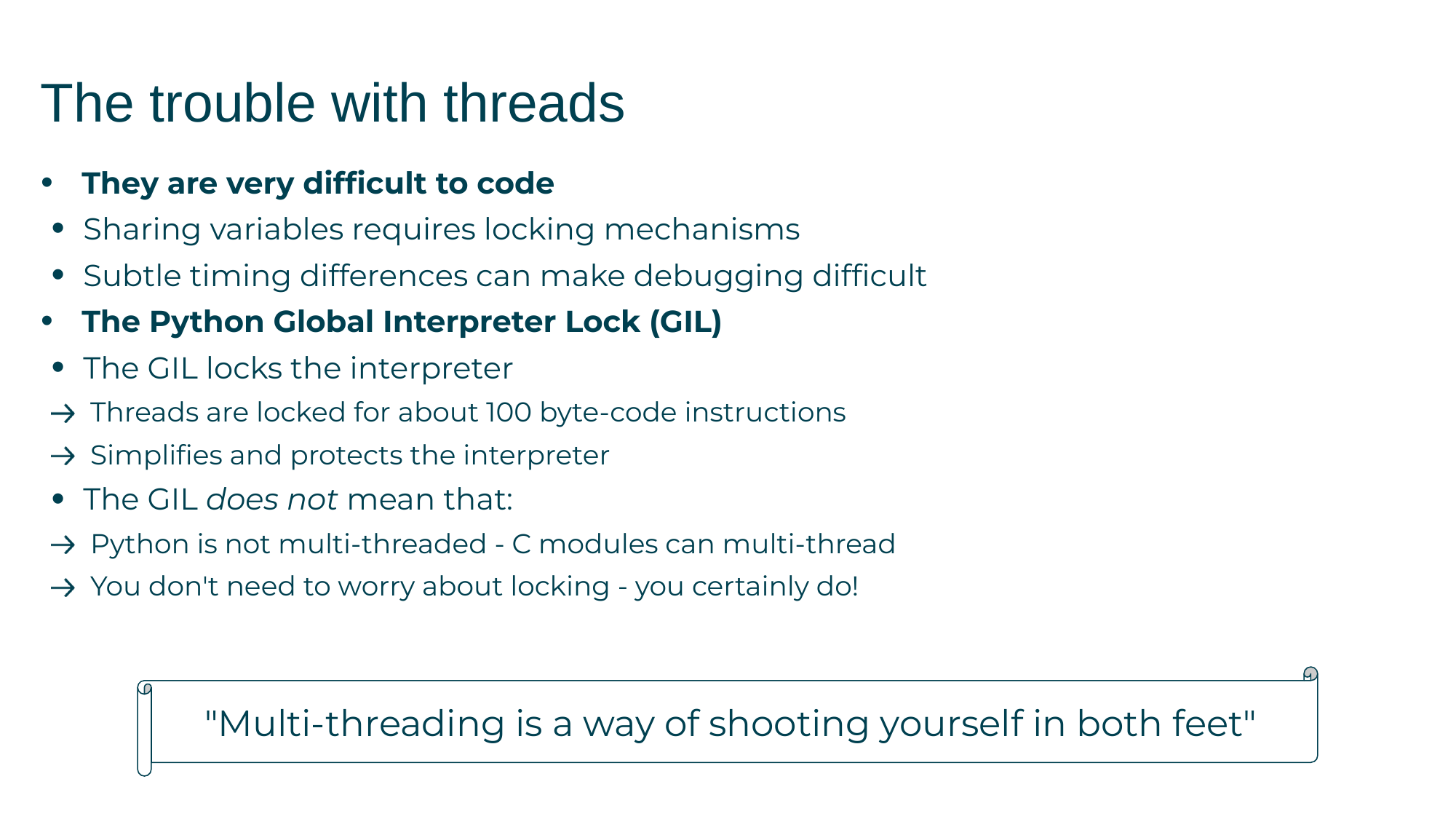

# The trouble with threads
They are very difficult to code
Sharing variables requires locking mechanisms
Subtle timing differences can make debugging difficult
The Python Global Interpreter Lock (GIL)
The GIL locks the interpreter
 Threads are locked for about 100 byte-code instructions
 Simplifies and protects the interpreter
The GIL does not mean that:
 Python is not multi-threaded - C modules can multi-thread
 You don't need to worry about locking - you certainly do!

"Multi-threading is a way of shooting yourself in both feet"